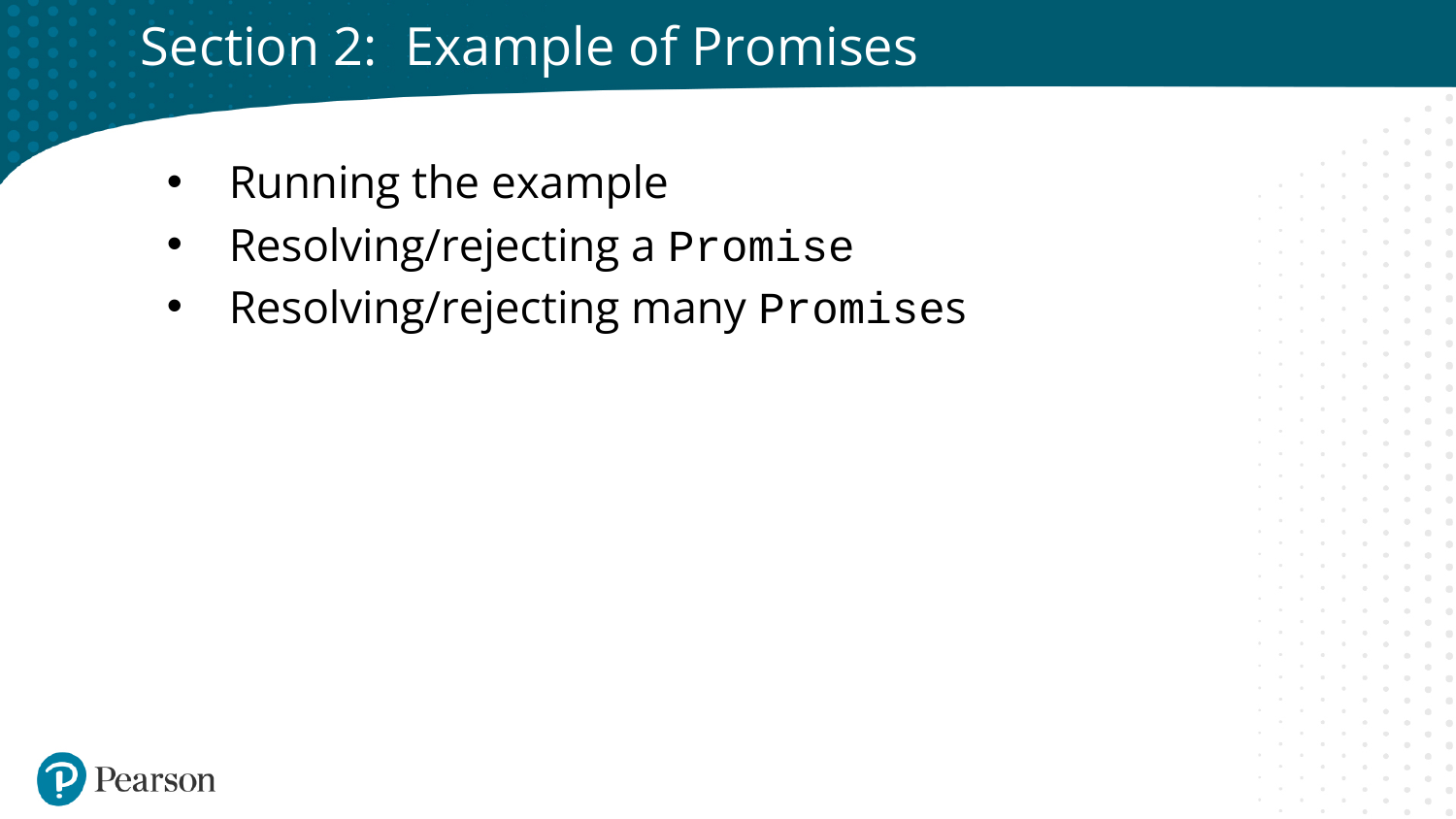

# Section 2:  Example of Promises
Running the example
Resolving/rejecting a Promise
Resolving/rejecting many Promises